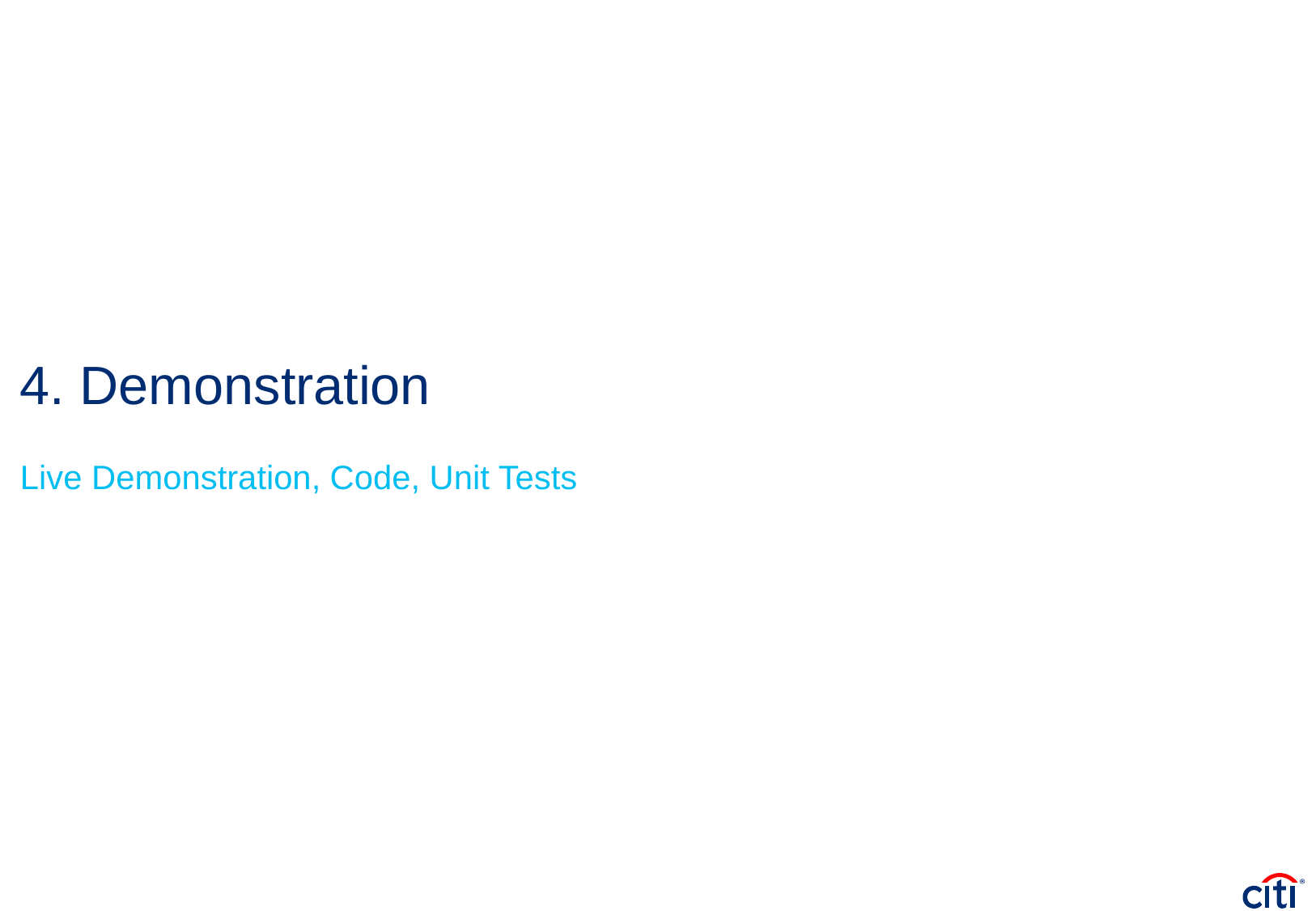

# 4. Demonstration
Live Demonstration, Code, Unit Tests